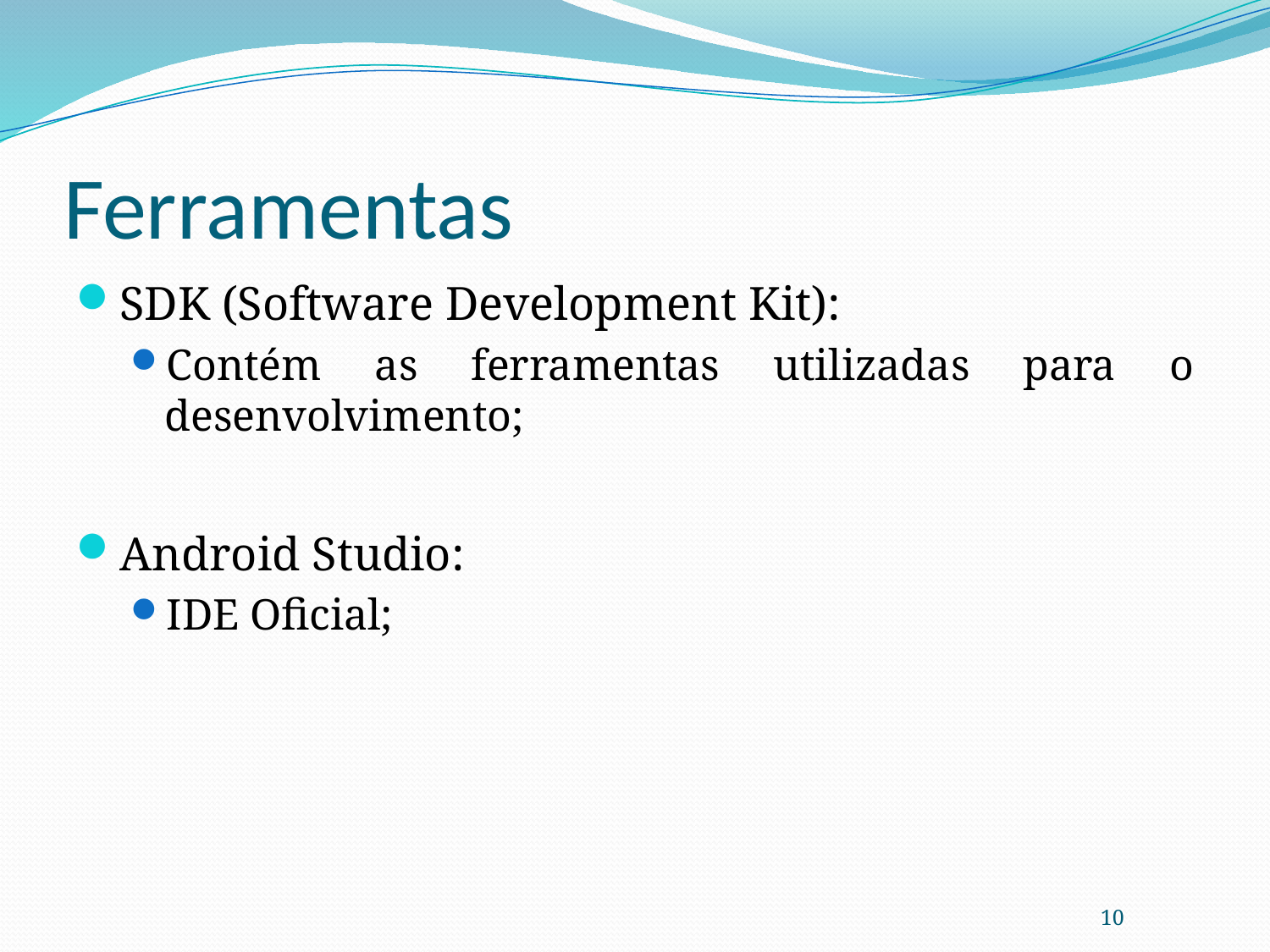

# Ferramentas
SDK (Software Development Kit):
Contém as ferramentas utilizadas para o desenvolvimento;

Android Studio:
IDE Oficial;

10